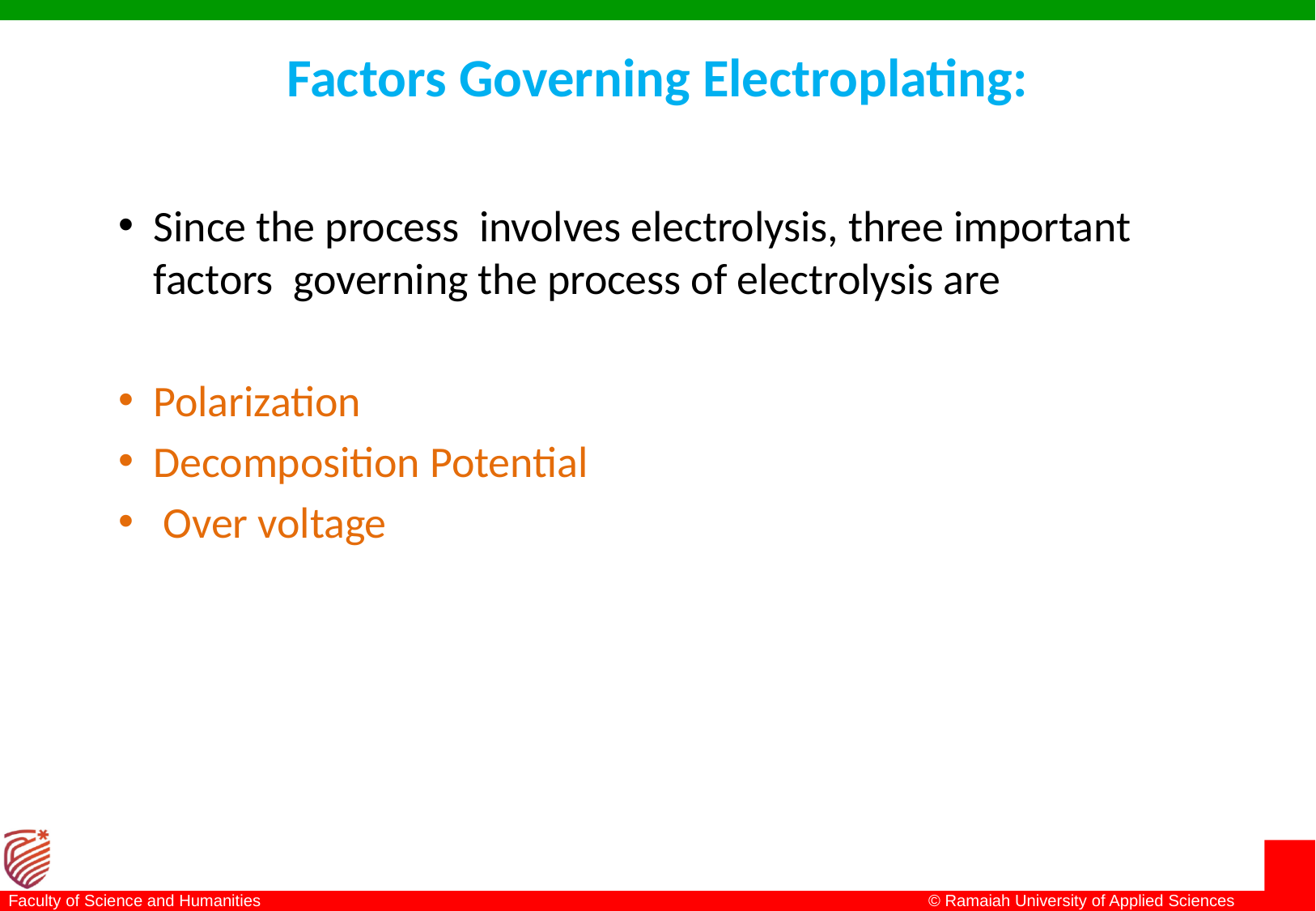

# Factors Governing Electroplating:
Since the process  involves electrolysis, three important factors  governing the process of electrolysis are

Polarization
Decomposition Potential
 Over voltage